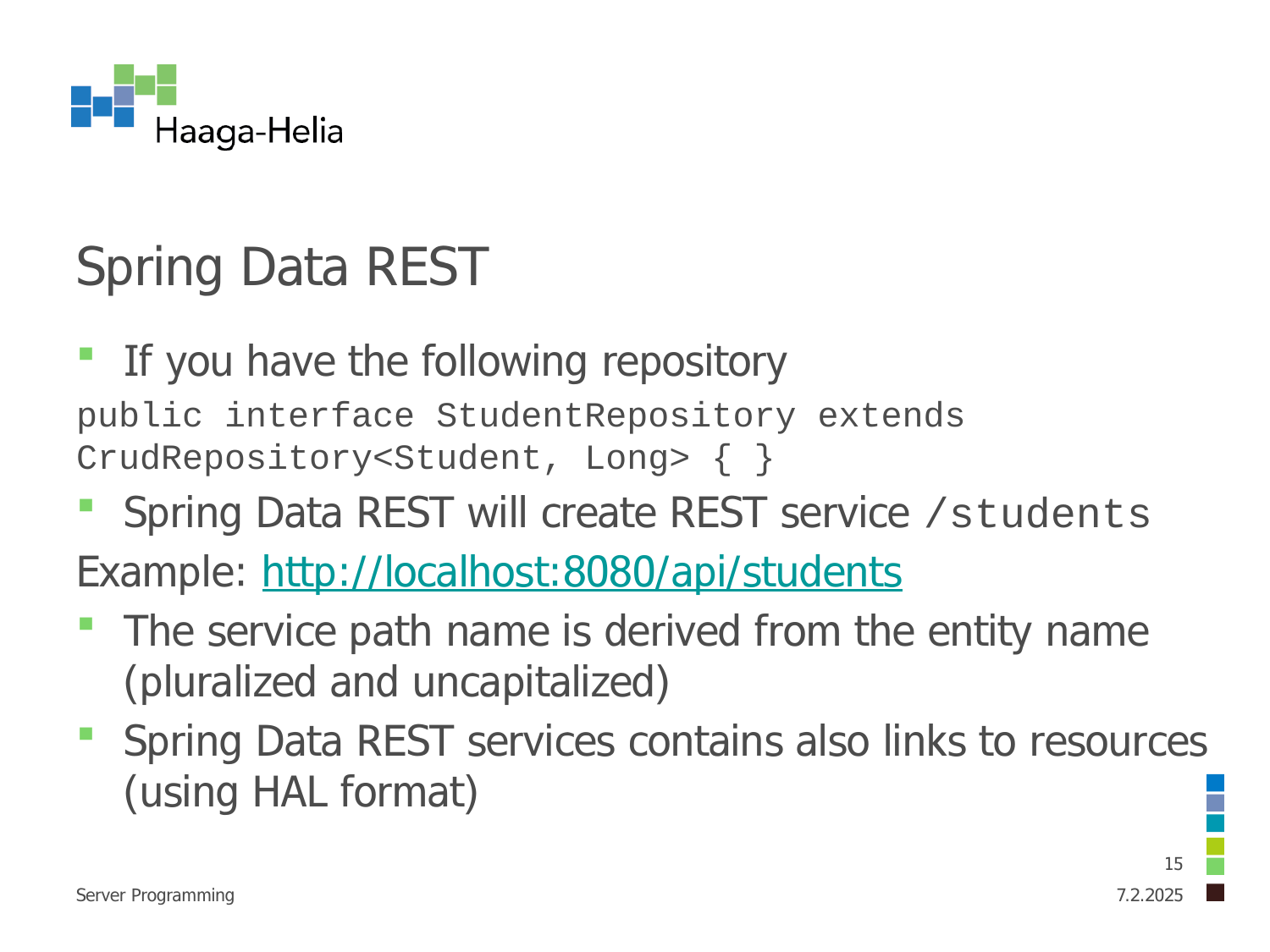

# Spring Data REST
If you have the following repository
public interface StudentRepository extends     	CrudRepository<Student, Long> { }
Spring Data REST will create REST service /students
Example: http://localhost:8080/api/students
The service path name is derived from the entity name (pluralized and uncapitalized)
Spring Data REST services contains also links to resources (using HAL format)

15
Server Programming
7.2.2025